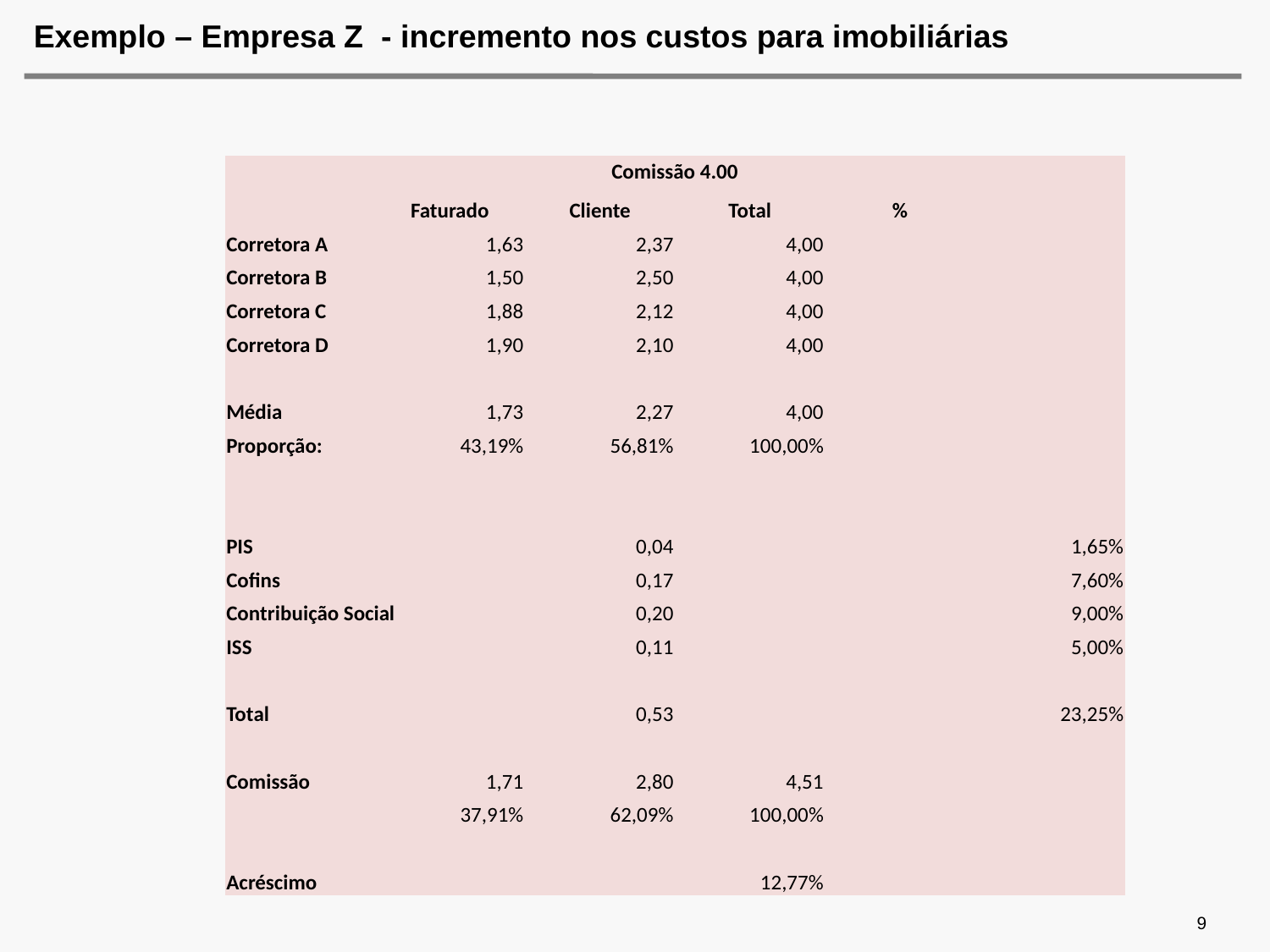

# Exemplo – Empresa Z  - incremento nos custos para imobiliárias

| Comissão 4.00 |  |  |  |  |  |
| --- | --- | --- | --- | --- | --- |
|  | Faturado | Cliente | Total | % |  |
| Corretora A | 1,63 | 2,37 | 4,00 |  |  |
| Corretora B | 1,50 | 2,50 | 4,00 |  |  |
| Corretora C | 1,88 | 2,12 | 4,00 |  |  |
| Corretora D | 1,90 | 2,10 | 4,00 |  |  |
|  |  |  |  |  |  |
| Média | 1,73 | 2,27 | 4,00 |  |  |
| Proporção: | 43,19% | 56,81% | 100,00% |  |  |
|  |  |  |  |  |  |
|  |  |  |  |  |  |
| PIS |  | 0,04 |  |  | 1,65% |
| Cofins |  | 0,17 |  |  | 7,60% |
| Contribuição Social |  | 0,20 |  |  | 9,00% |
| ISS |  | 0,11 |  |  | 5,00% |
|  |  |  |  |  |  |
| Total |  | 0,53 |  |  | 23,25% |
|  |  |  |  |  |  |
| Comissão | 1,71 | 2,80 | 4,51 |  |  |
|  | 37,91% | 62,09% | 100,00% |  |  |
|  |  |  |  |  |  |
| Acréscimo |  |  | 12,77% |  |  |

9